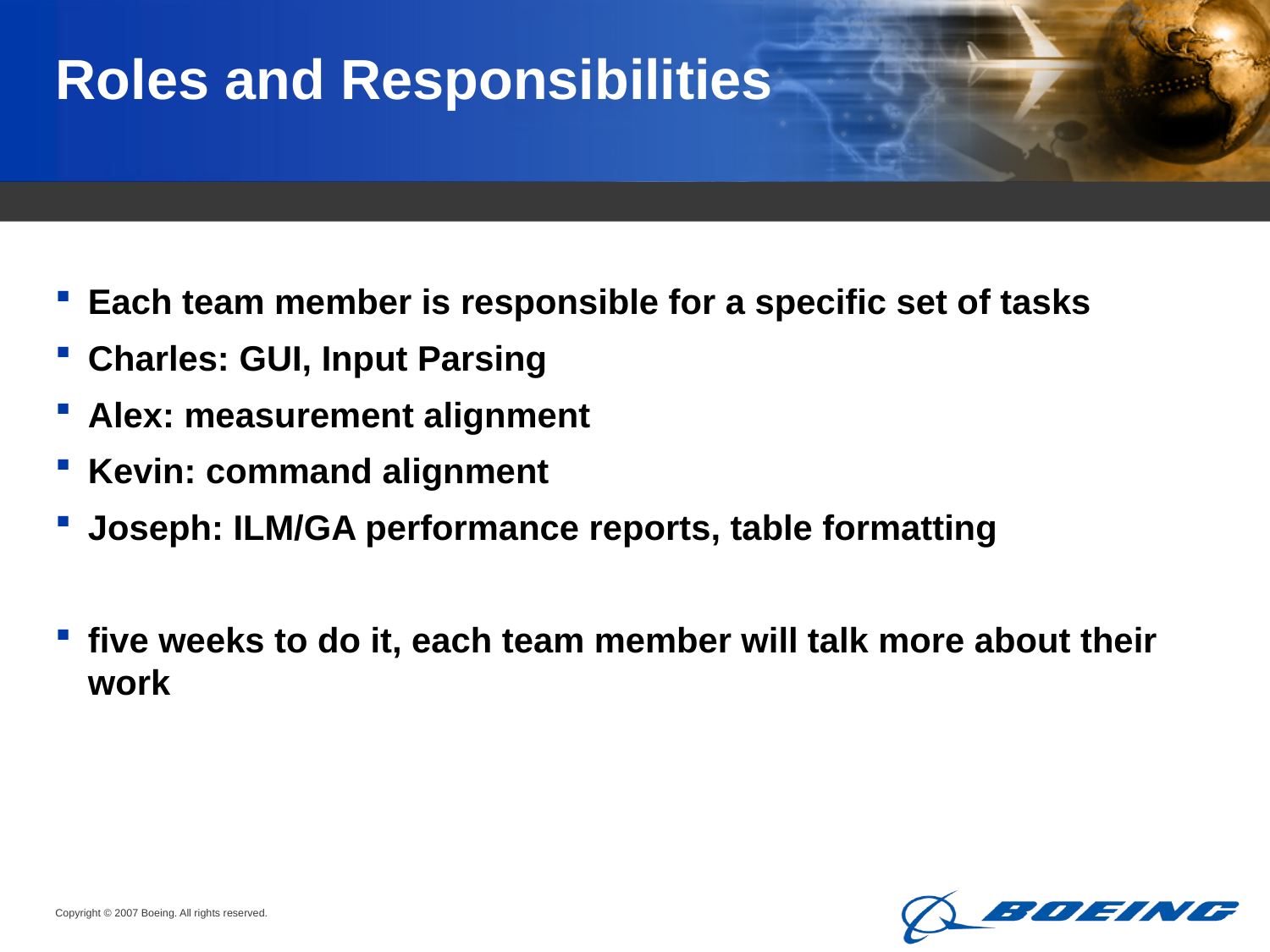

# Roles and Responsibilities
Each team member is responsible for a specific set of tasks
Charles: GUI, Input Parsing
Alex: measurement alignment
Kevin: command alignment
Joseph: ILM/GA performance reports, table formatting

five weeks to do it, each team member will talk more about their work